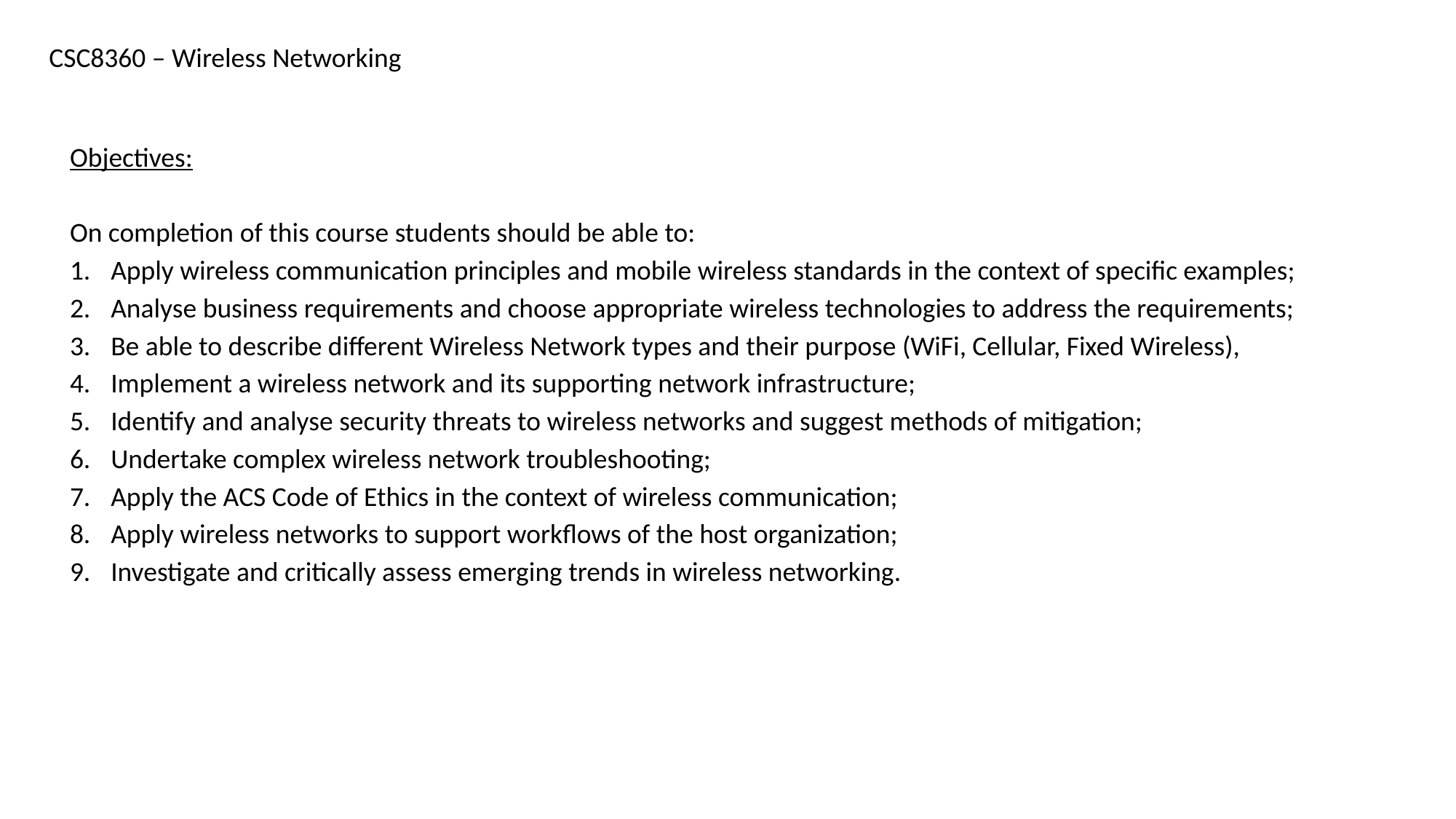

CSC8360 – Wireless Networking
Objectives:

On completion of this course students should be able to:
Apply wireless communication principles and mobile wireless standards in the context of specific examples;
Analyse business requirements and choose appropriate wireless technologies to address the requirements;
Be able to describe different Wireless Network types and their purpose (WiFi, Cellular, Fixed Wireless),
Implement a wireless network and its supporting network infrastructure;
Identify and analyse security threats to wireless networks and suggest methods of mitigation;
Undertake complex wireless network troubleshooting;
Apply the ACS Code of Ethics in the context of wireless communication;
Apply wireless networks to support workflows of the host organization;
Investigate and critically assess emerging trends in wireless networking.